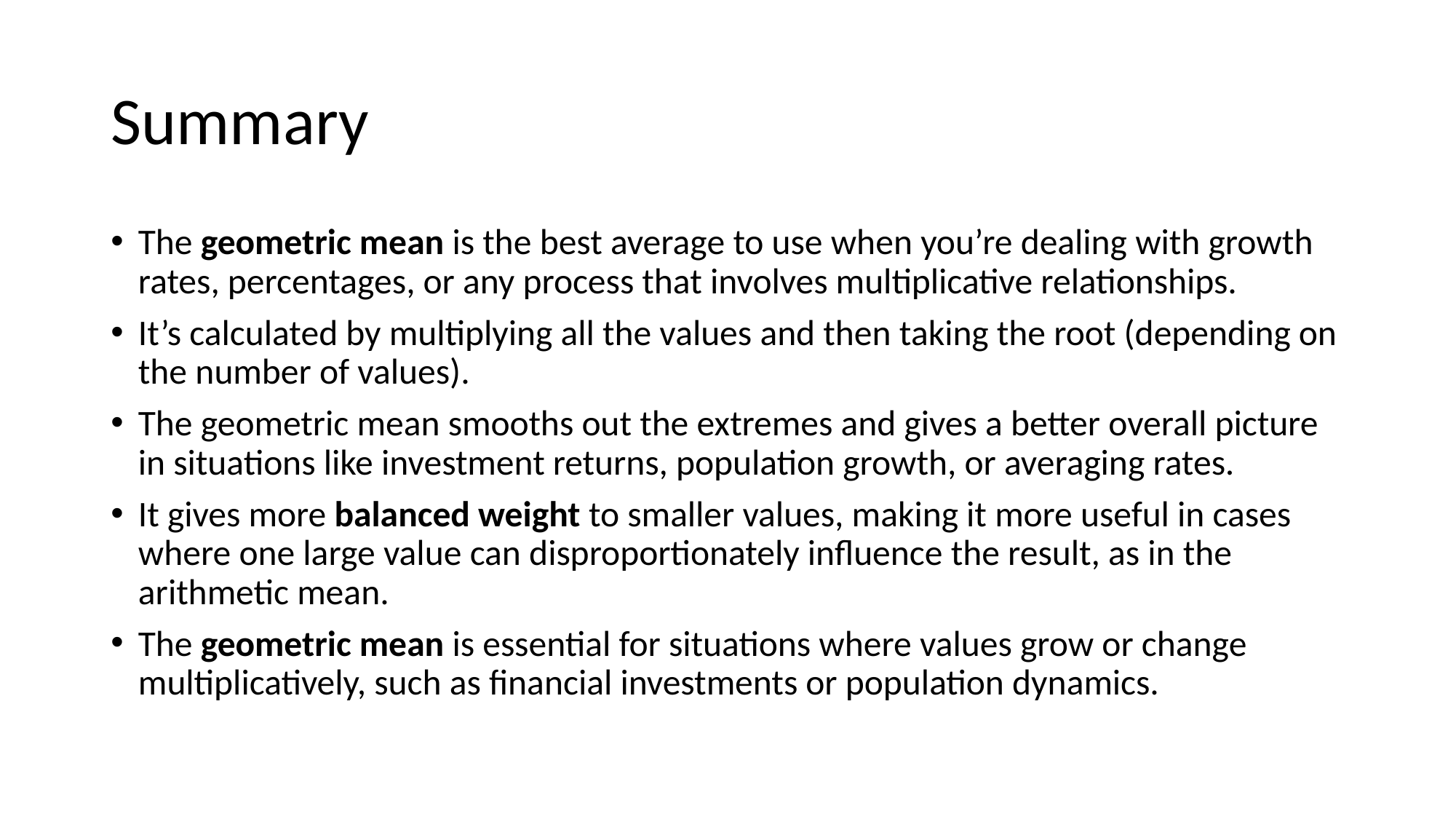

# Summary
The geometric mean is the best average to use when you’re dealing with growth rates, percentages, or any process that involves multiplicative relationships.
It’s calculated by multiplying all the values and then taking the root (depending on the number of values).
The geometric mean smooths out the extremes and gives a better overall picture in situations like investment returns, population growth, or averaging rates.
It gives more balanced weight to smaller values, making it more useful in cases where one large value can disproportionately influence the result, as in the arithmetic mean.
The geometric mean is essential for situations where values grow or change multiplicatively, such as financial investments or population dynamics.